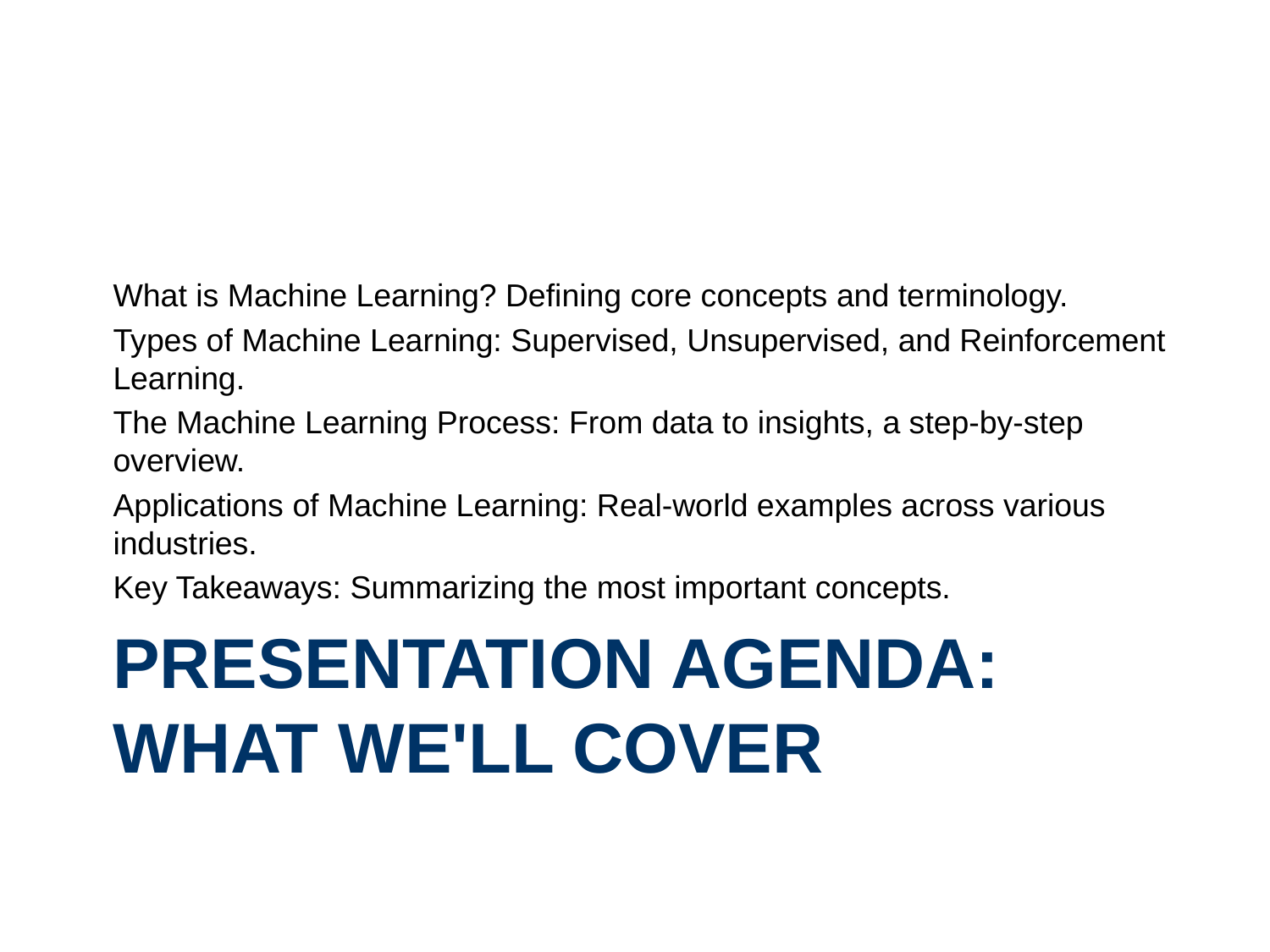

What is Machine Learning? Defining core concepts and terminology.
Types of Machine Learning: Supervised, Unsupervised, and Reinforcement Learning.
The Machine Learning Process: From data to insights, a step-by-step overview.
Applications of Machine Learning: Real-world examples across various industries.
Key Takeaways: Summarizing the most important concepts.
# Presentation Agenda: What We'll Cover